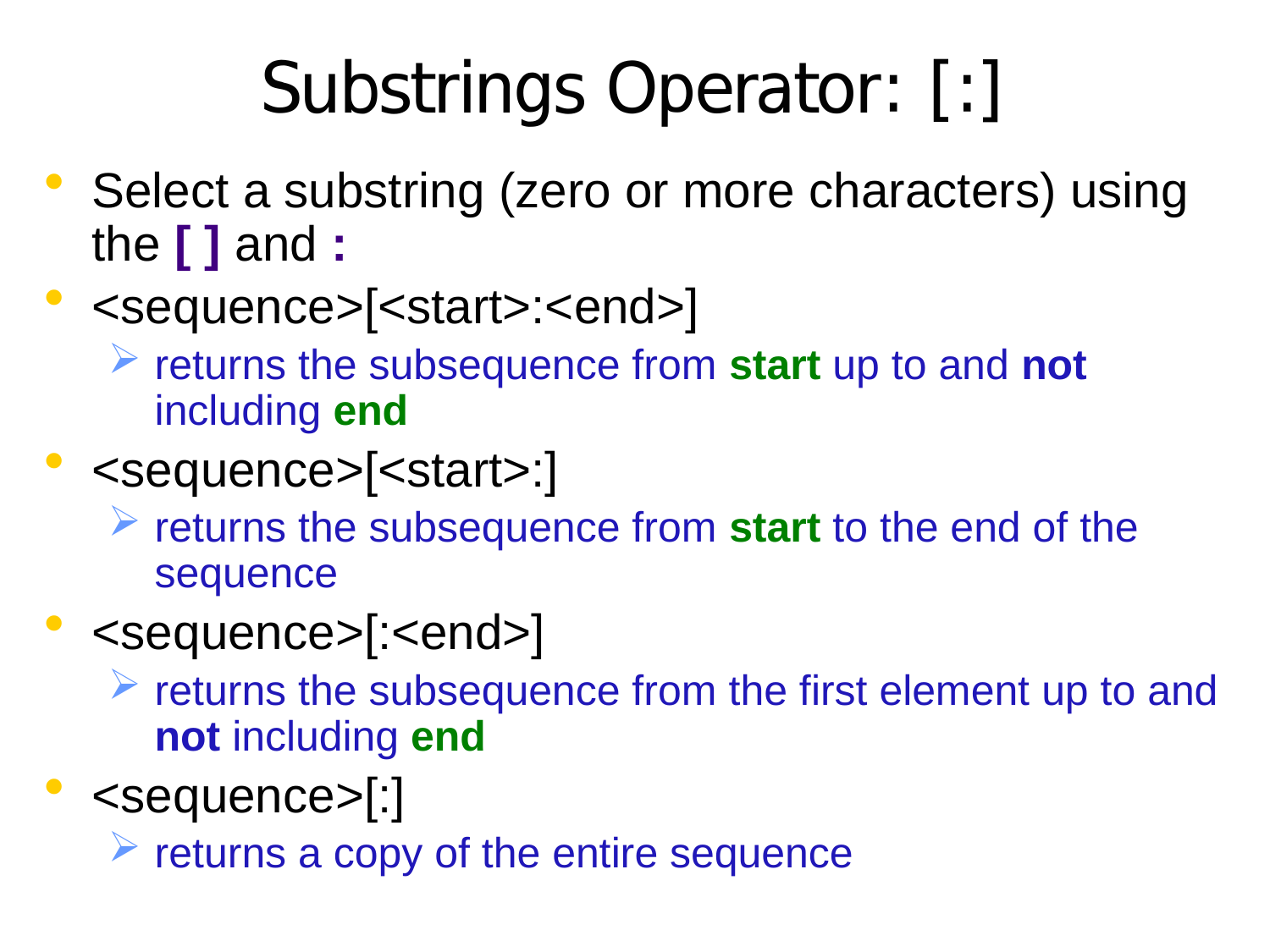

# Substrings Operator: [:]
Select a substring (zero or more characters) using the [ ] and :
<sequence>[<start>:<end>]
returns the subsequence from start up to and not including end
<sequence>[<start>:]
returns the subsequence from start to the end of the sequence
<sequence>[:<end>]
returns the subsequence from the first element up to and not including end
<sequence>[:]
returns a copy of the entire sequence